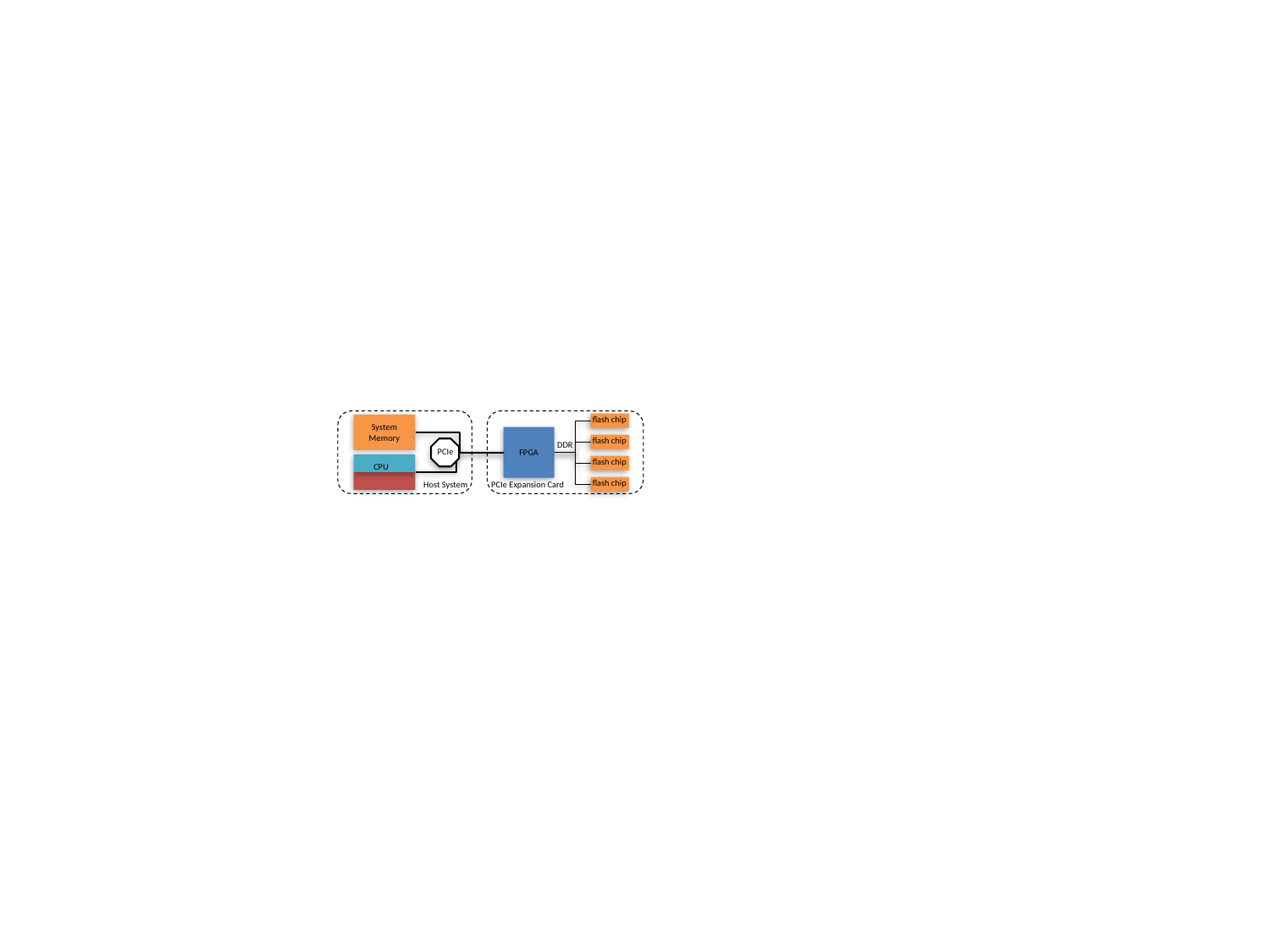

Host System
PCIe Expansion Card
 flash chip
 flash chip
 flash chip
 flash chip
 System
Memory
FPGA
DDR

PCIe

CPU